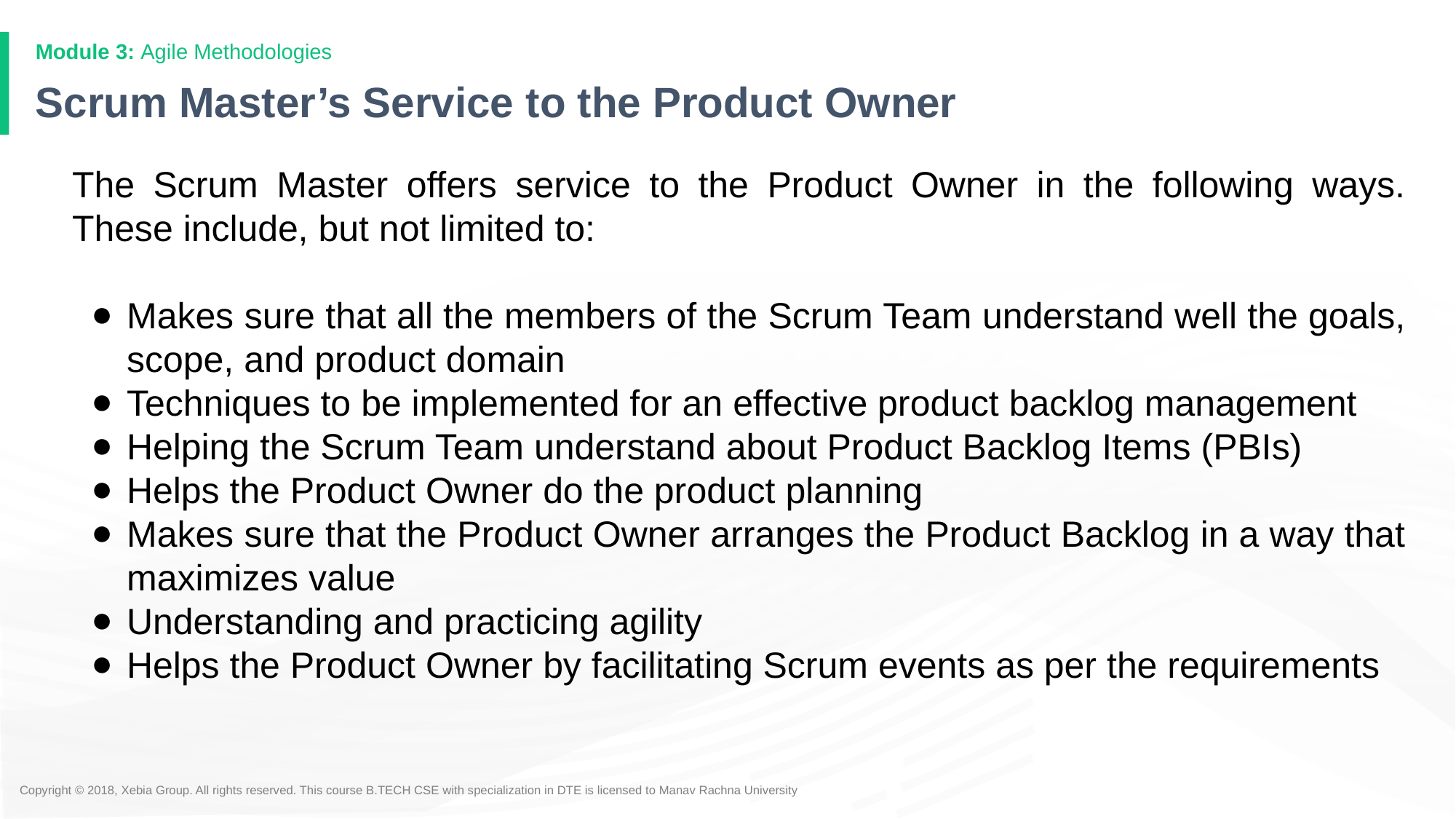

# Scrum Master’s Service to the Product Owner
The Scrum Master offers service to the Product Owner in the following ways. These include, but not limited to:

Makes sure that all the members of the Scrum Team understand well the goals, scope, and product domain
Techniques to be implemented for an effective product backlog management
Helping the Scrum Team understand about Product Backlog Items (PBIs)
Helps the Product Owner do the product planning
Makes sure that the Product Owner arranges the Product Backlog in a way that maximizes value
Understanding and practicing agility
Helps the Product Owner by facilitating Scrum events as per the requirements